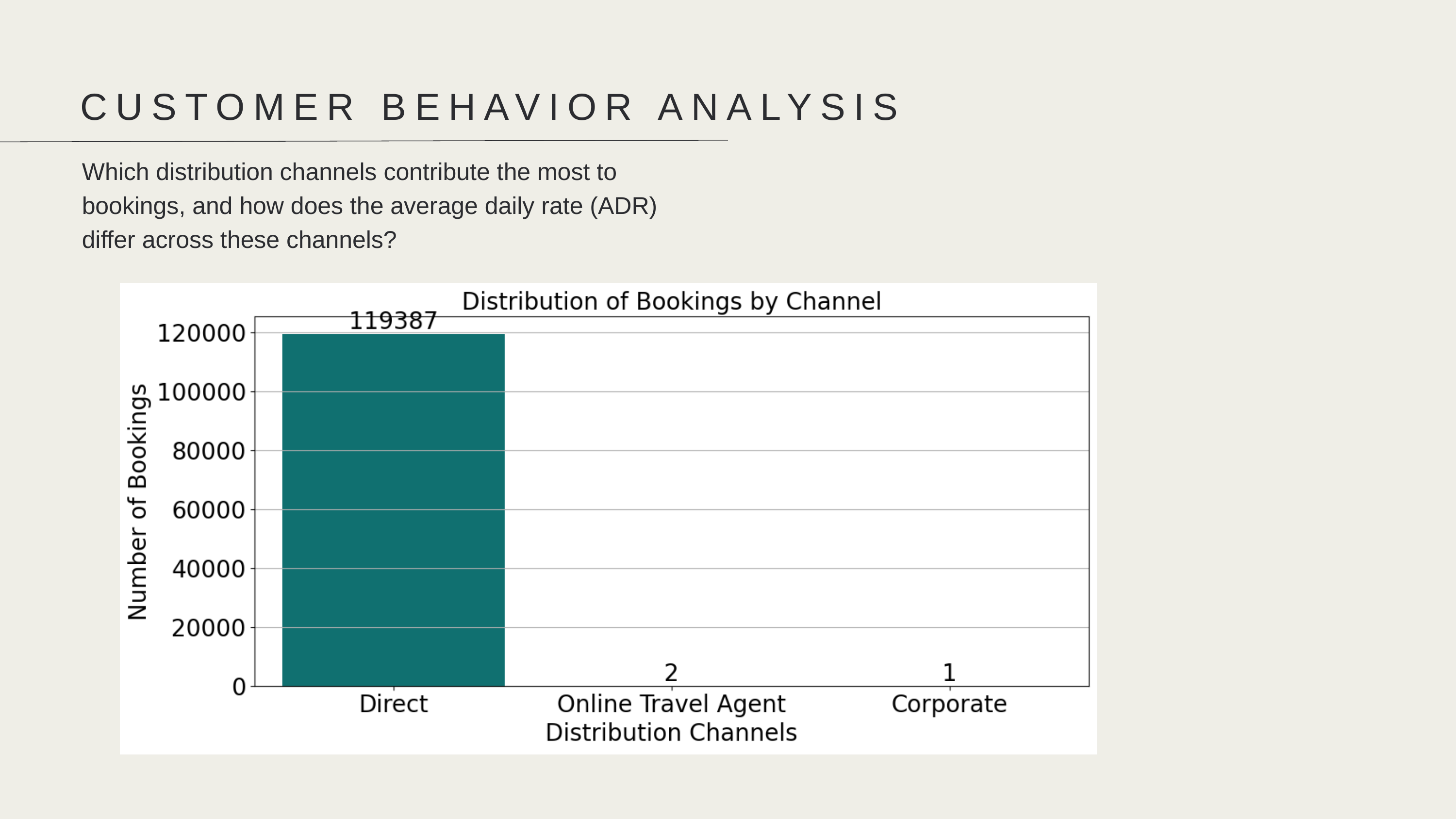

CUSTOMER BEHAVIOR ANALYSIS

Which distribution channels contribute the most to bookings, and how does the average daily rate (ADR) differ across these channels?